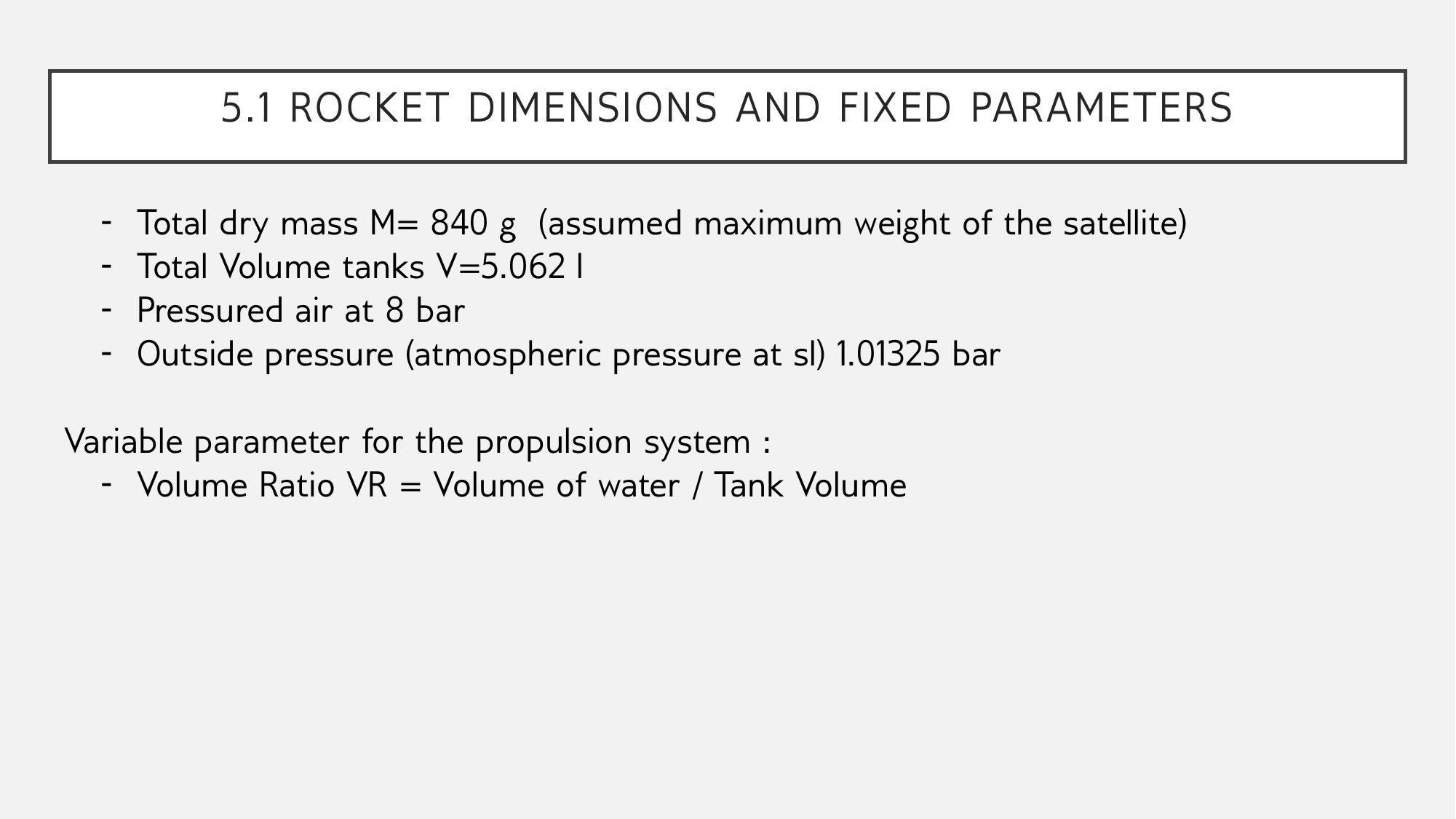

# 5.1 Rocket dimensions and fixed parameters
Total dry mass M= 840 g  (assumed maximum weight of the satellite)
Total Volume tanks V=5.062 l
Pressured air at 8 bar
Outside pressure (atmospheric pressure at sl) 1.01325 bar

Variable parameter for the propulsion system :
Volume Ratio VR = Volume of water / Tank Volume